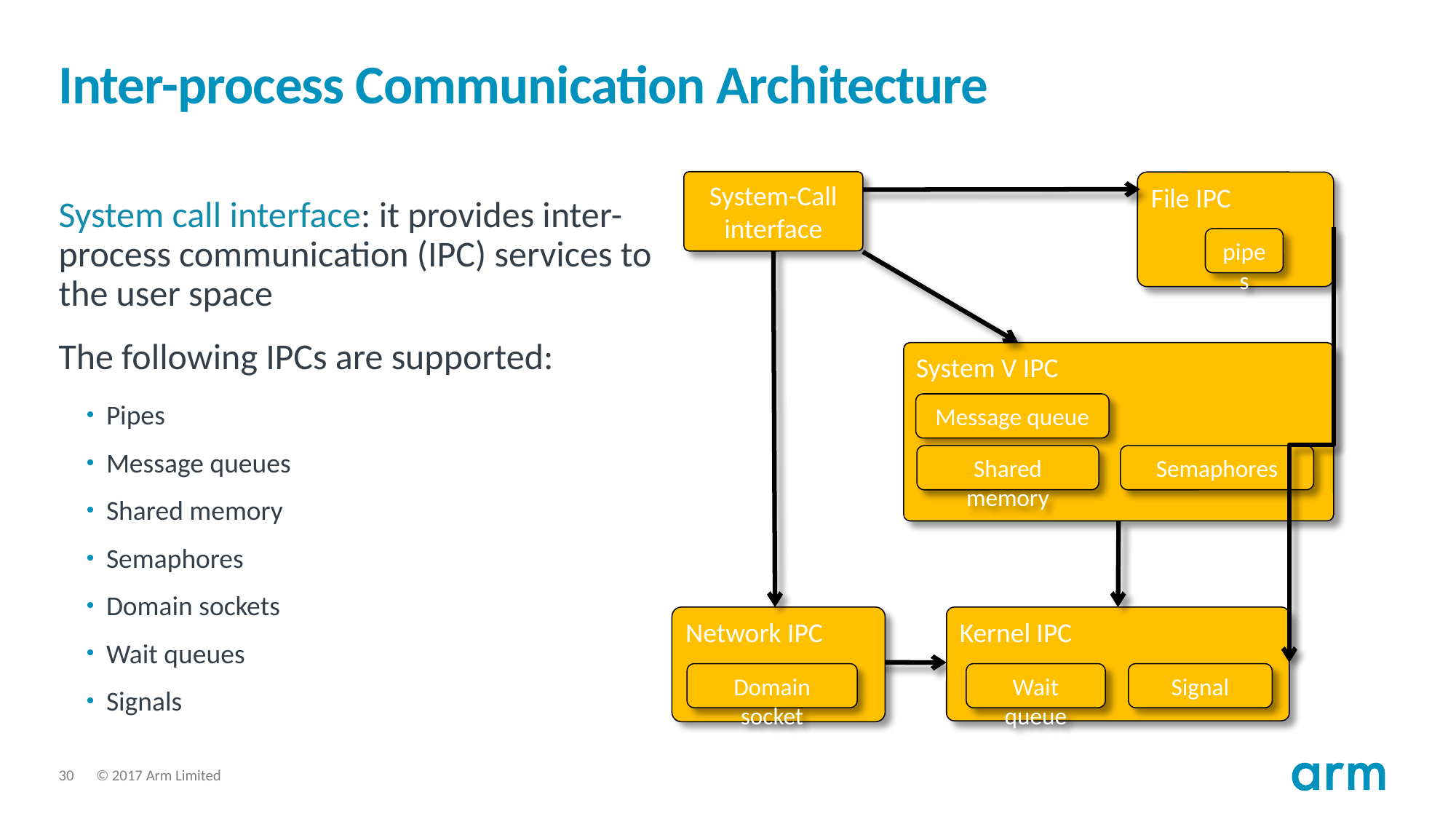

# Inter-process Communication Architecture
System-Call interface
File IPC

System call interface: it provides inter-process communication (IPC) services to the user space
The following IPCs are supported:
Pipes
Message queues
Shared memory
Semaphores
Domain sockets
Wait queues
Signals
pipes
System V IPC

Message queue
Shared memory
Semaphores
Network IPC

Kernel IPC

Domain socket
Wait queue
Signal